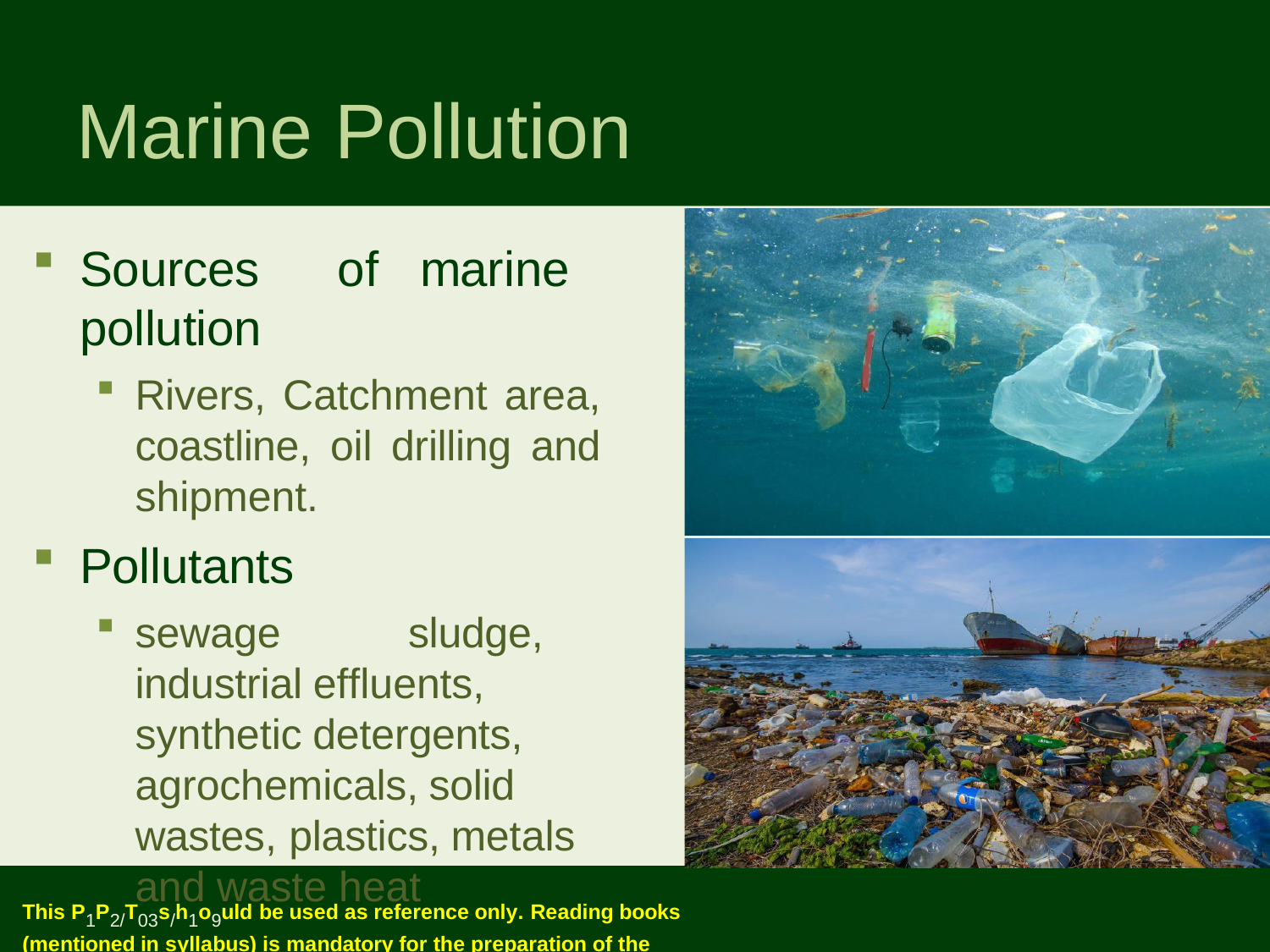

# Marine Pollution

Sources	of	marine
pollution
Rivers, Catchment area, coastline, oil drilling and shipment.
Pollutants
sewage	sludge,	industrial effluents,	synthetic detergents, agrochemicals, solid wastes, plastics, metals and waste heat

This P1P2/T03s/h1o9uld be used as reference only. Reading books (mentioned in syllabus) is mandatory for the preparation of the examinations.